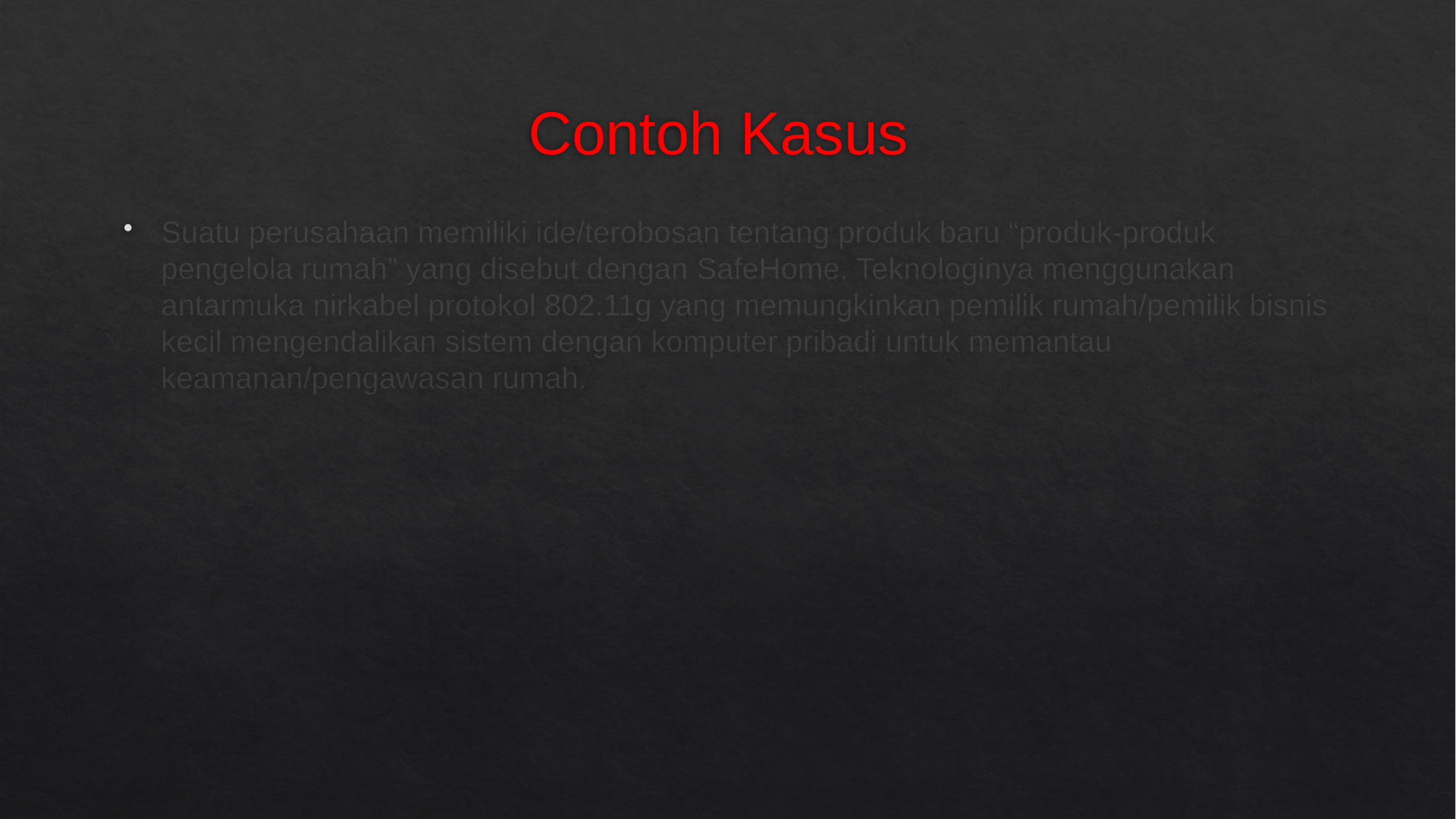

# Contoh Kasus
Suatu perusahaan memiliki ide/terobosan tentang produk baru “produk-produk pengelola rumah” yang disebut dengan SafeHome. Teknologinya menggunakan antarmuka nirkabel protokol 802.11g yang memungkinkan pemilik rumah/pemilik bisnis kecil mengendalikan sistem dengan komputer pribadi untuk memantau keamanan/pengawasan rumah.